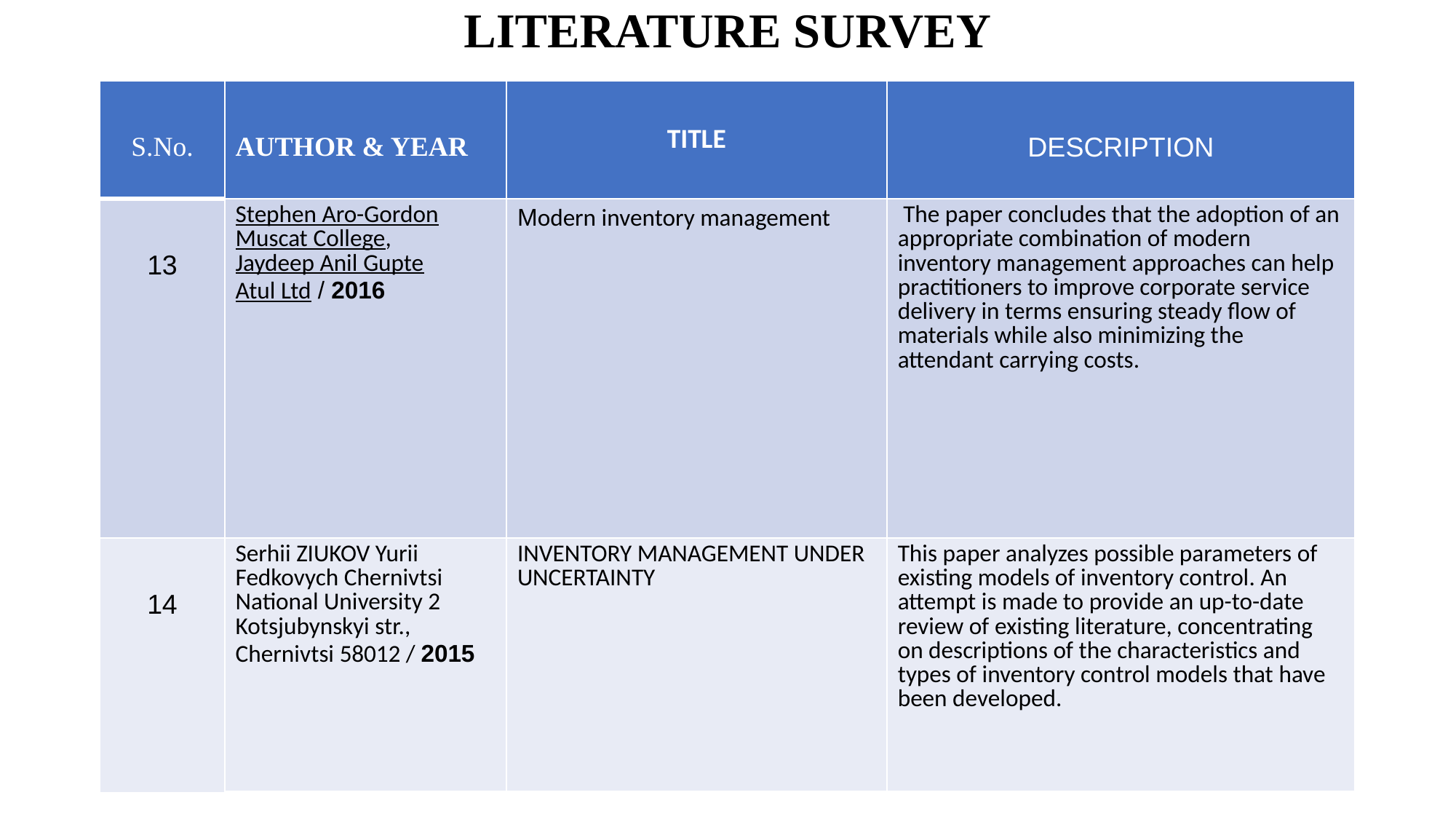

# LITERATURE SURVEY
| S.No. | AUTHOR & YEAR | TITLE | DESCRIPTION |
| --- | --- | --- | --- |
| 13 | Stephen Aro-Gordon Muscat College, Jaydeep Anil Gupte Atul Ltd / 2016 | Modern inventory management | The paper concludes that the adoption of an appropriate combination of modern inventory management approaches can help practitioners to improve corporate service delivery in terms ensuring steady flow of materials while also minimizing the attendant carrying costs. |
| 14 | Serhii ZIUKOV Yurii Fedkovych Chernivtsi National University 2 Kotsjubynskyi str., Chernivtsi 58012 / 2015 | INVENTORY MANAGEMENT UNDER UNCERTAINTY | This paper analyzes possible parameters of existing models of inventory control. An attempt is made to provide an up-to-date review of existing literature, concentrating on descriptions of the characteristics and types of inventory control models that have been developed. |